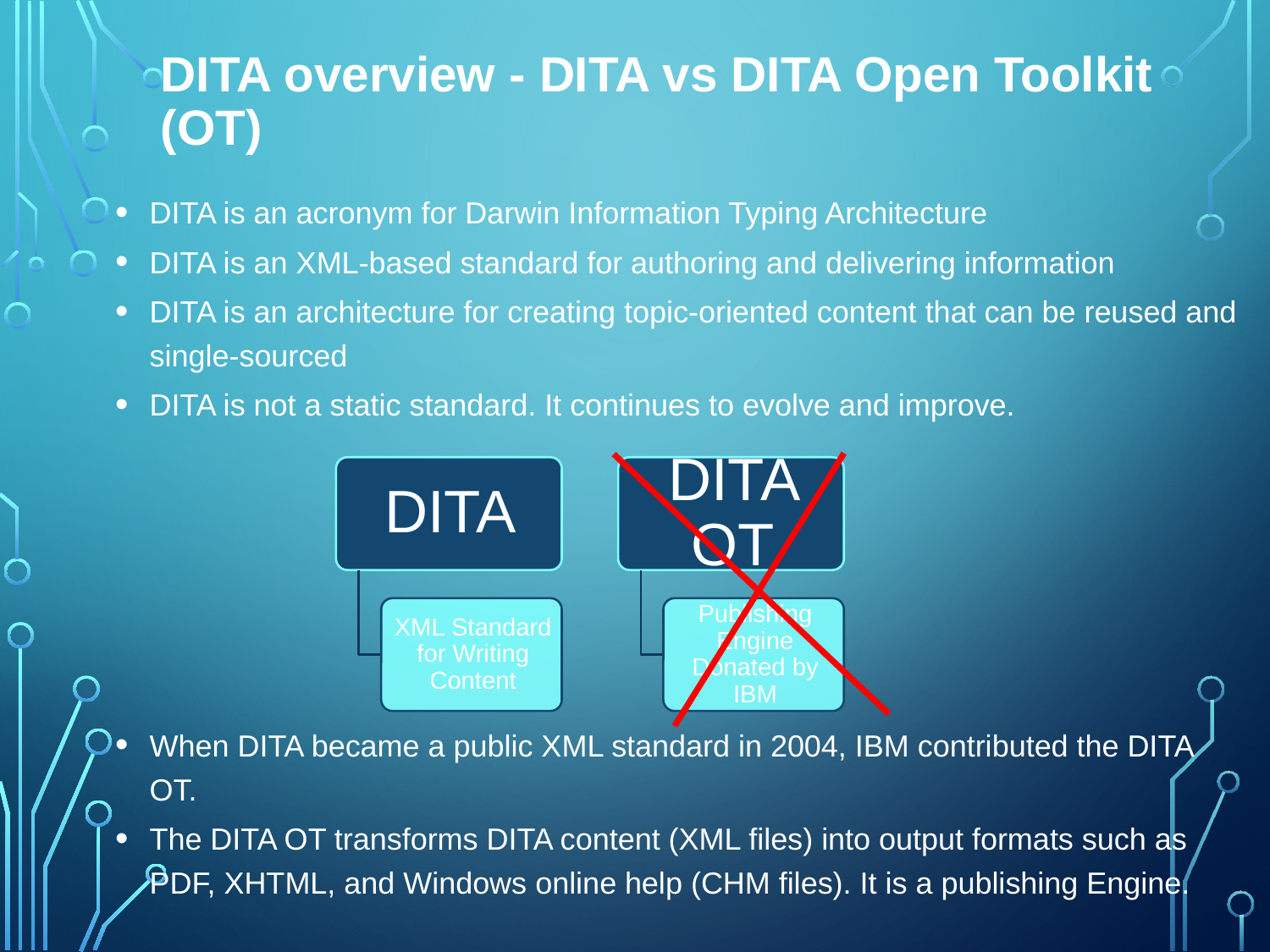

# DITA overview - DITA vs DITA Open Toolkit (OT)
DITA is an acronym for Darwin Information Typing Architecture
DITA is an XML-based standard for authoring and delivering information
DITA is an architecture for creating topic-oriented content that can be reused and single-sourced
DITA is not a static standard. It continues to evolve and improve.

When DITA became a public XML standard in 2004, IBM contributed the DITA OT.
The DITA OT transforms DITA content (XML files) into output formats such as PDF, XHTML, and Windows online help (CHM files). It is a publishing Engine.

DITA
XML Standard for Writing Content
DITA OT
Publishing Engine Donated by IBM